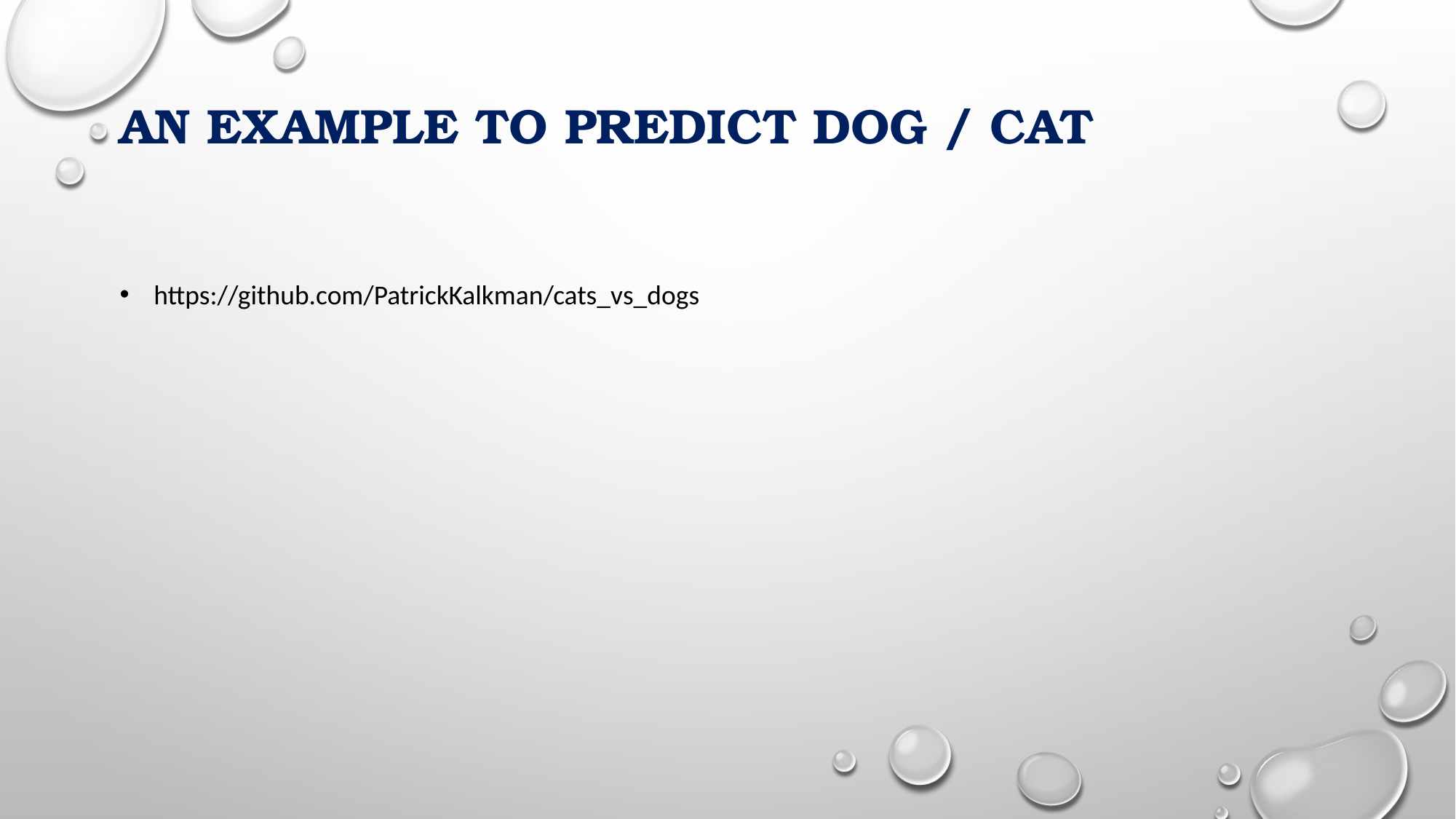

# An Example to Predict Dog / Cat
https://github.com/PatrickKalkman/cats_vs_dogs